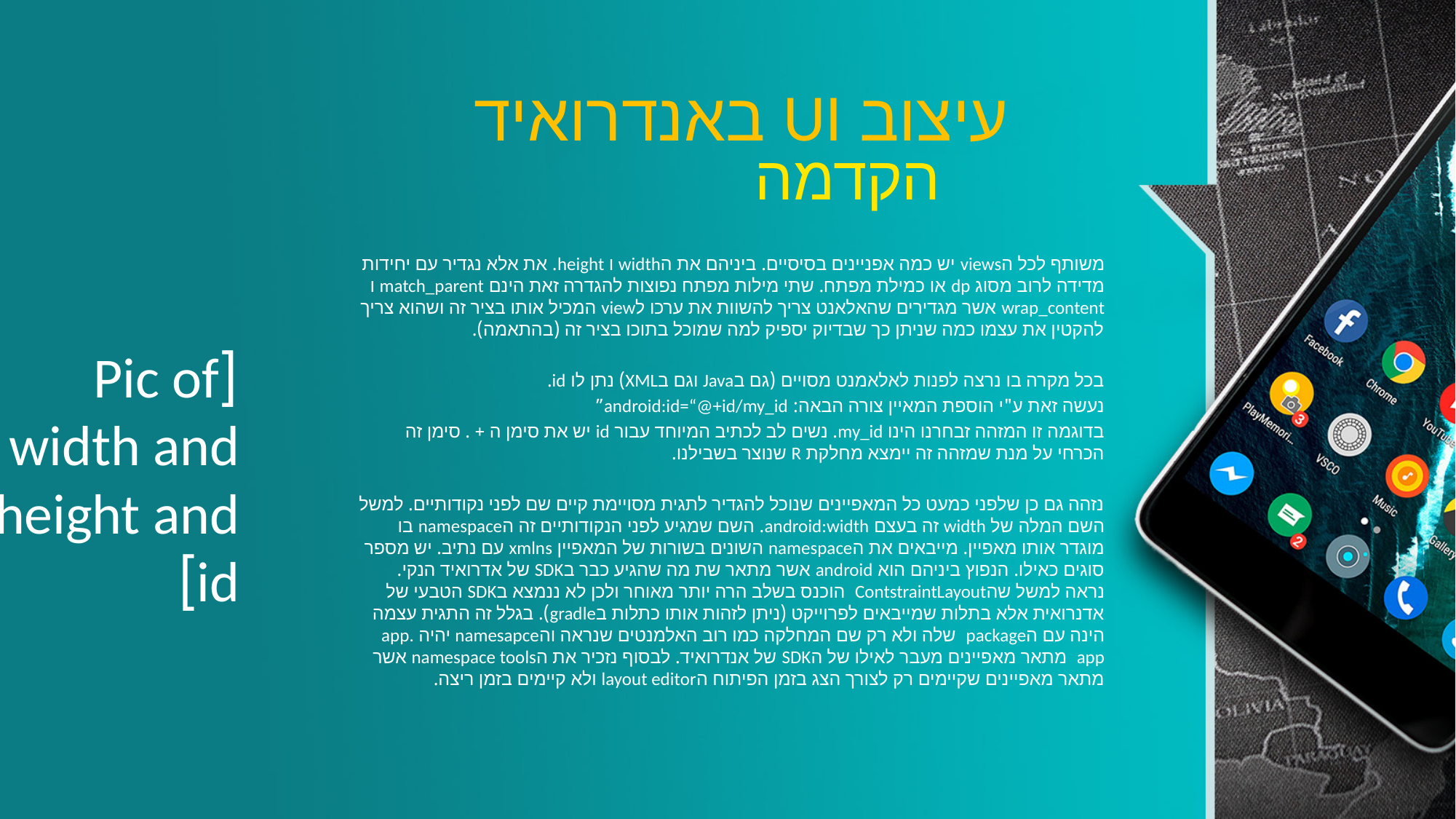

# עיצוב UI באנדרואיד
הקדמה

משותף לכל הviews יש כמה אפניינים בסיסיים. ביניהם את הwidth ו height. את אלא נגדיר עם יחידות מדידה לרוב מסוג dp או כמילת מפתח. שתי מילות מפתח נפוצות להגדרה זאת הינם match_parent ו wrap_content אשר מגדירים שהאלאנט צריך להשוות את ערכו לview המכיל אותו בציר זה ושהוא צריך להקטין את עצמו כמה שניתן כך שבדיוק יספיק למה שמוכל בתוכו בציר זה (בהתאמה).

בכל מקרה בו נרצה לפנות לאלאמנט מסויים (גם בJava וגם בXML) נתן לו id.
נעשה זאת ע"י הוספת המאיין צורה הבאה: android:id=“@+id/my_id”
בדוגמה זו המזהה זבחרנו הינו my_id. נשים לב לכתיב המיוחד עבור id יש את סימן ה + . סימן זה הכרחי על מנת שמזהה זה יימצא מחלקת R שנוצר בשבילנו.

נזהה גם כן שלפני כמעט כל המאפיינים שנוכל להגדיר לתגית מסויימת קיים שם לפני נקודותיים. למשל השם המלה של width זה בעצם android:width. השם שמגיע לפני הנקודותיים זה הnamespace בו מוגדר אותו מאפיין. מייבאים את הnamespace השונים בשורות של המאפיין xmlns עם נתיב. יש מספר סוגים כאילו. הנפוץ ביניהם הוא android אשר מתאר שת מה שהגיע כבר בSDK של אדרואיד הנקי. נראה למשל שהContstraintLayout  הוכנס בשלב הרה יותר מאוחר ולכן לא ננמצא בSDK הטבעי של אדנרואית אלא בתלות שמייבאים לפרוייקט (ניתן לזהות אותו כתלות בgradle). בגלל זה התגית עצמה הינה עם הpackage  שלה ולא רק שם המחלקה כמו רוב האלמנטים שנראה והnamesapce יהיה app. app  מתאר מאפיינים מעבר לאילו של הSDK של אנדרואיד. לבסוף נזכיר את הnamespace tools אשר מתאר מאפיינים שקיימים רק לצורך הצג בזמן הפיתוח הlayout editor ולא קיימים בזמן ריצה.

[Pic of width and height and id]